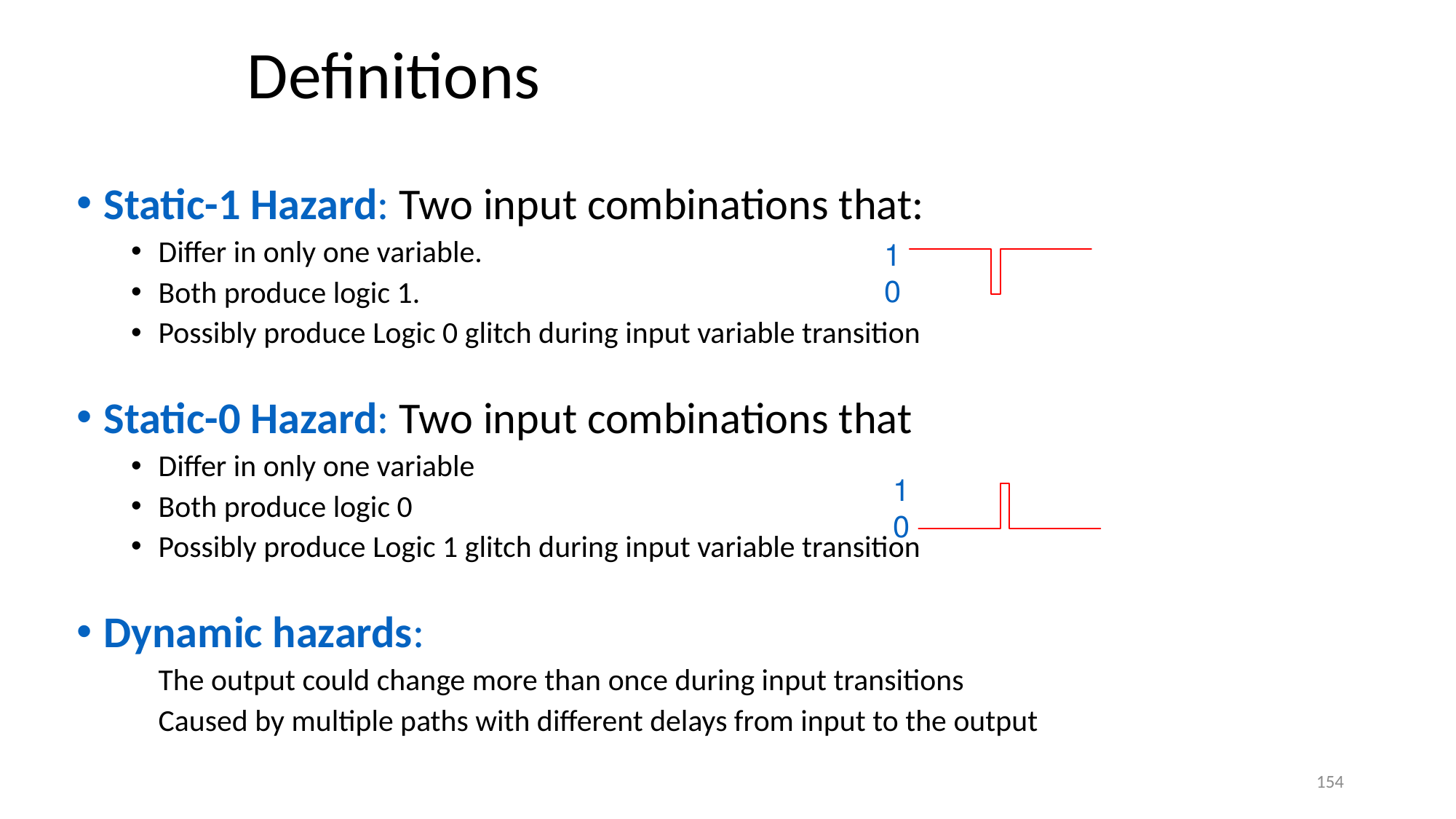

# Definitions
Static-1 Hazard: Two input combinations that:
Differ in only one variable.
Both produce logic 1.
Possibly produce Logic 0 glitch during input variable transition
Static-0 Hazard: Two input combinations that
Differ in only one variable
Both produce logic 0
Possibly produce Logic 1 glitch during input variable transition
Dynamic hazards:
The output could change more than once during input transitions
Caused by multiple paths with different delays from input to the output
1

0
1

0
154